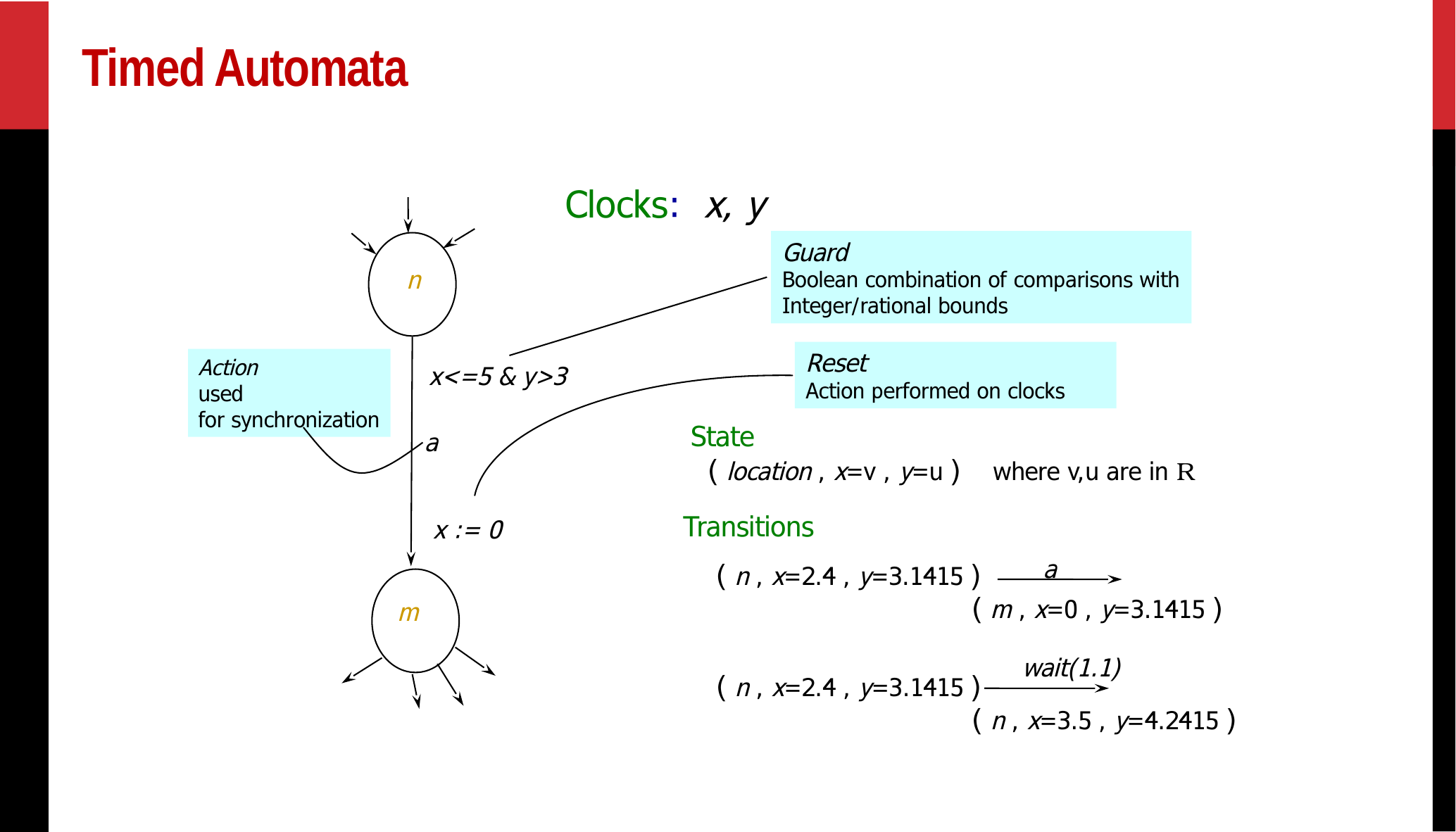

# Timed Automata
Clocks:  x, y

Guard
Boolean combination of comparisons with
Integer/rational bounds

n

Reset
Action performed on clocks
Action
used
for synchronization
x<=5 & y>3

State
  ( location , x=v , y=u )    where v,u are in R
a

Transitions
a
( n , x=2.4 , y=3.1415 )
                                 ( m , x=0 , y=3.1415 )

x := 0

m
wait(1.1)
( n , x=2.4 , y=3.1415 )
                                 ( n , x=3.5 , y=4.2415 )